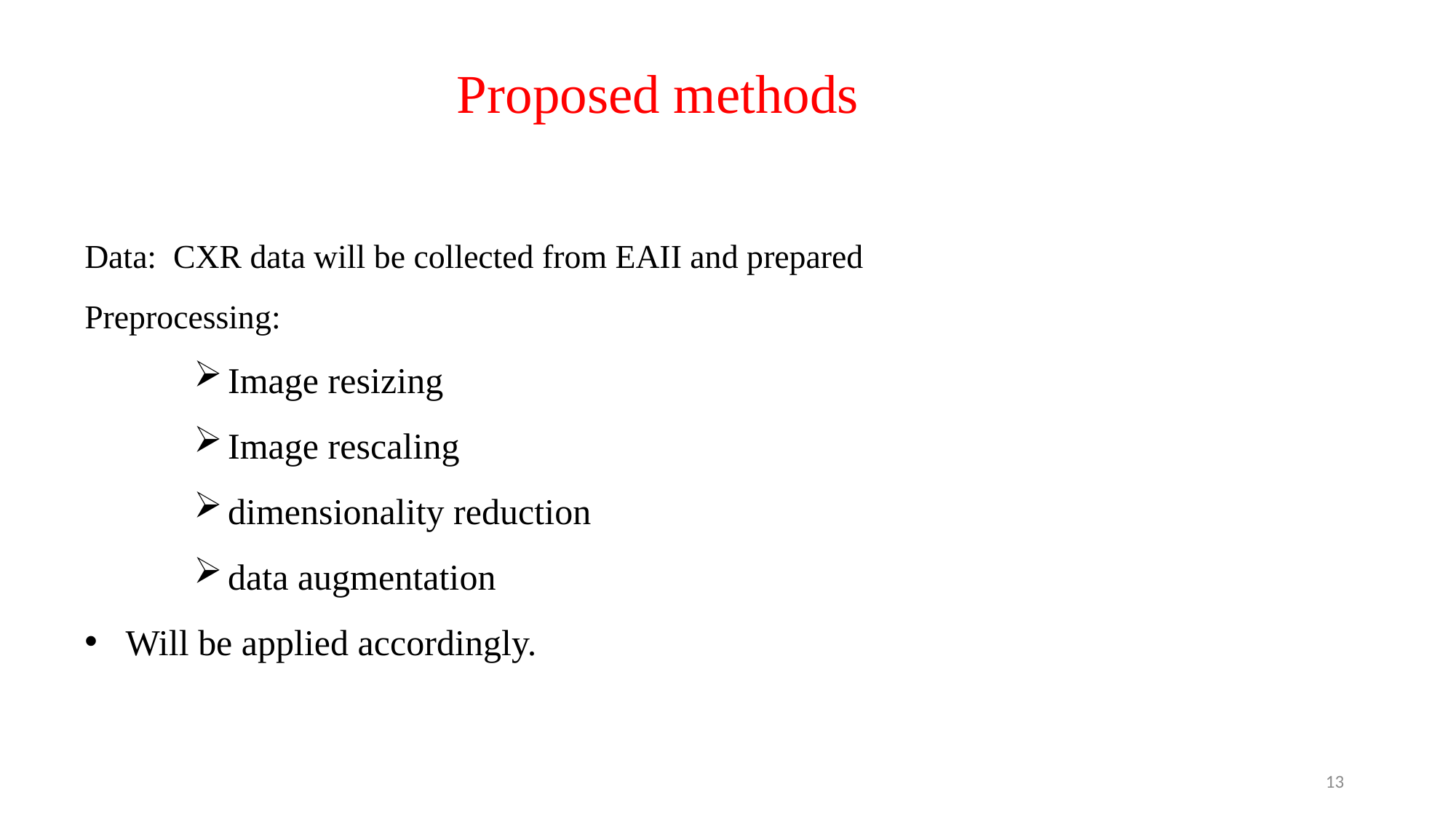

Proposed methods
Data:  CXR data will be collected from EAII and prepared
Preprocessing:
Image resizing
Image rescaling
dimensionality reduction
data augmentation
Will be applied accordingly.
13